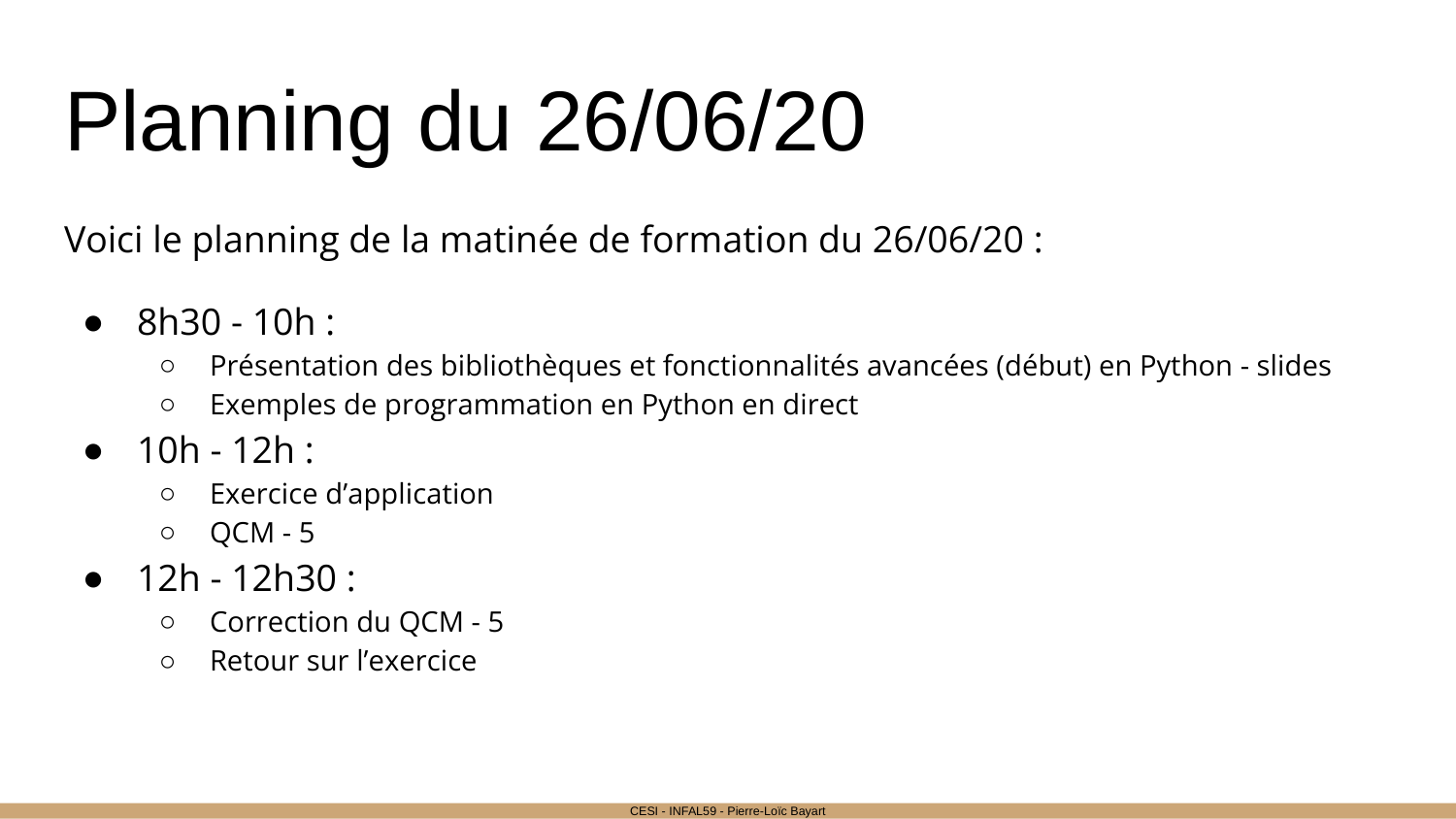

# Planning du 26/06/20
Voici le planning de la matinée de formation du 26/06/20 :
8h30 - 10h :
Présentation des bibliothèques et fonctionnalités avancées (début) en Python - slides
Exemples de programmation en Python en direct
10h - 12h :
Exercice d’application
QCM - 5
12h - 12h30 :
Correction du QCM - 5
Retour sur l’exercice